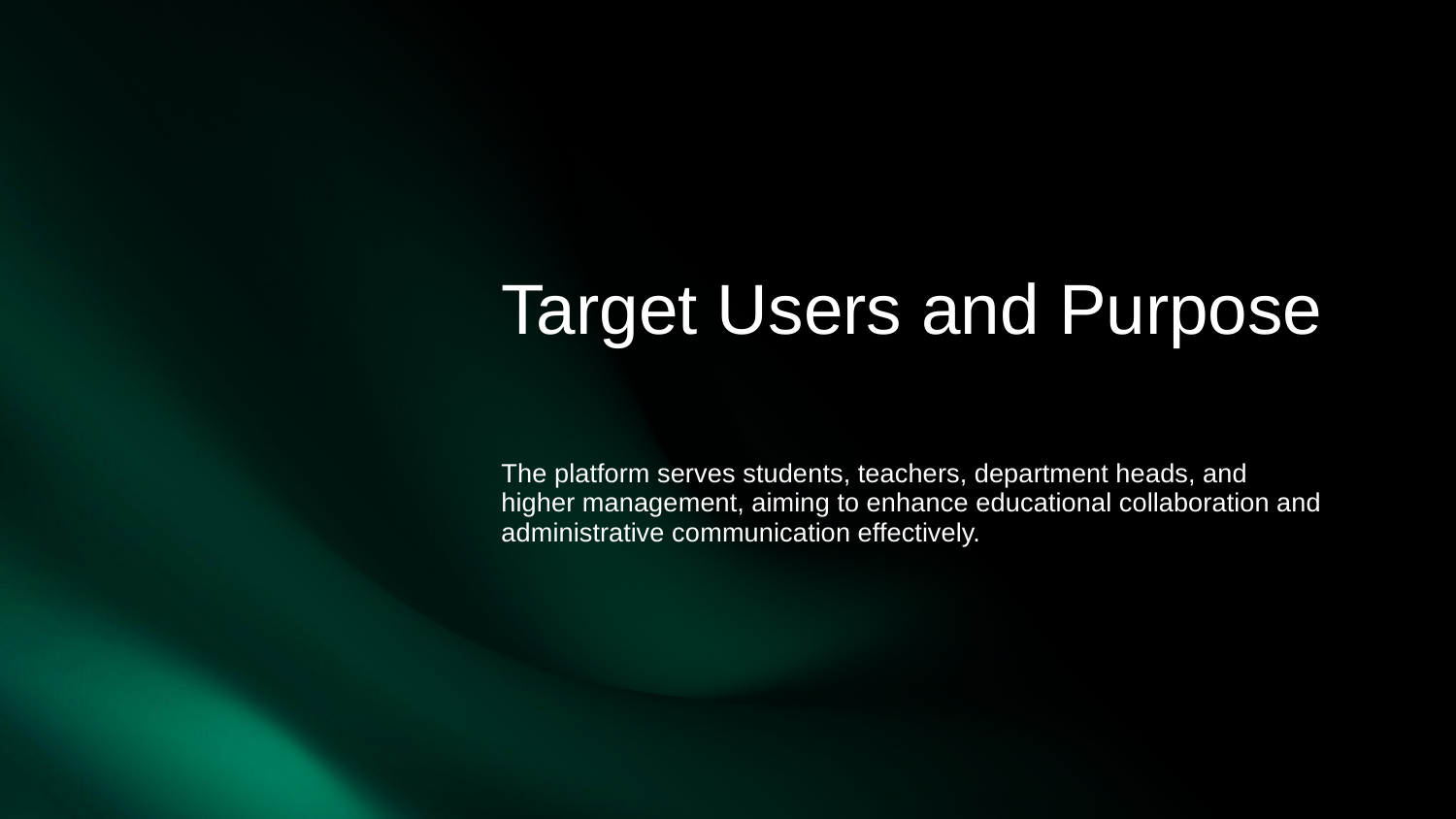

# Target Users and Purpose
The platform serves students, teachers, department heads, and higher management, aiming to enhance educational collaboration and administrative communication effectively.